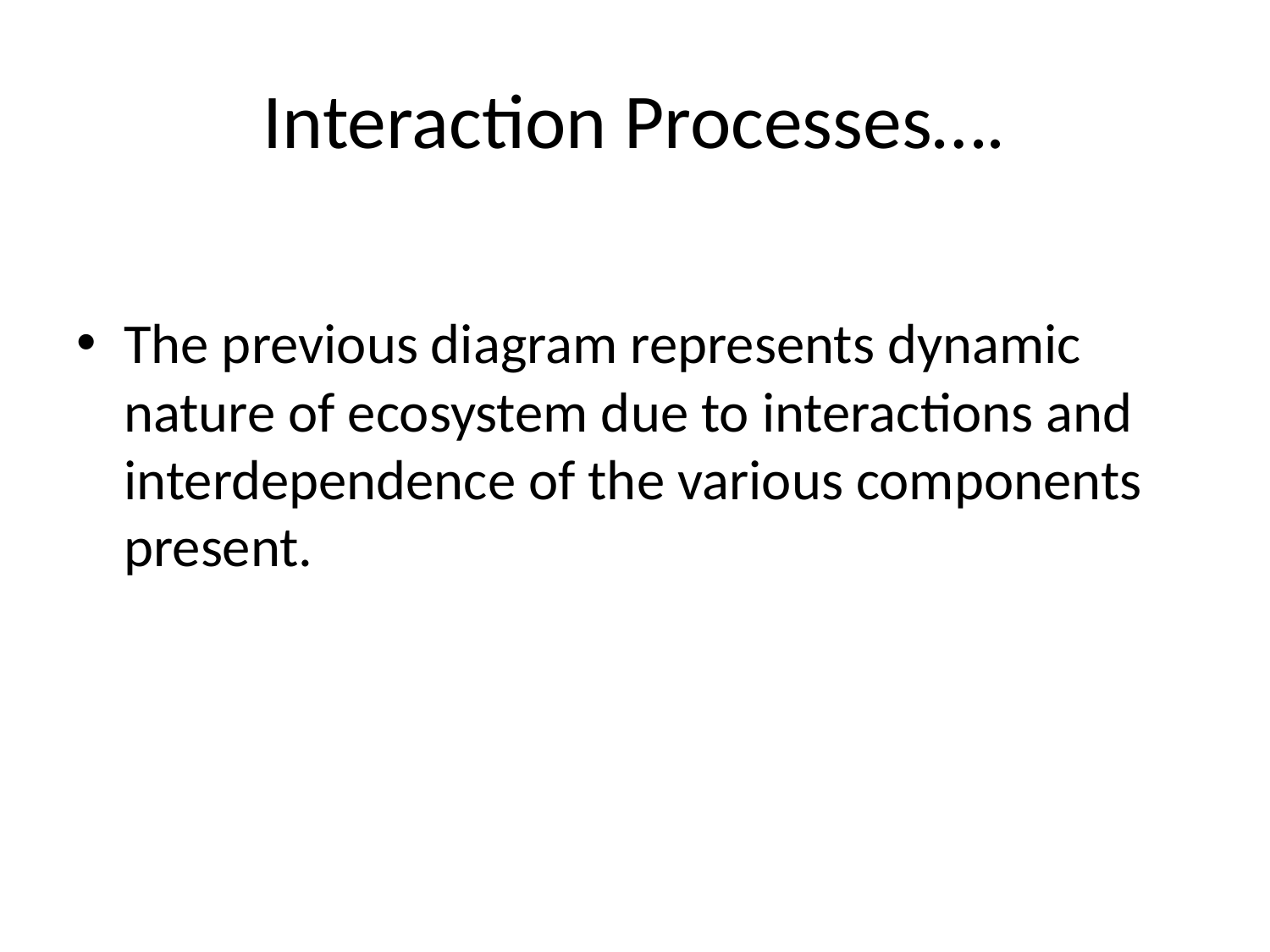

# Interaction Processes….

The previous diagram represents dynamic nature of ecosystem due to interactions and interdependence of the various components present.